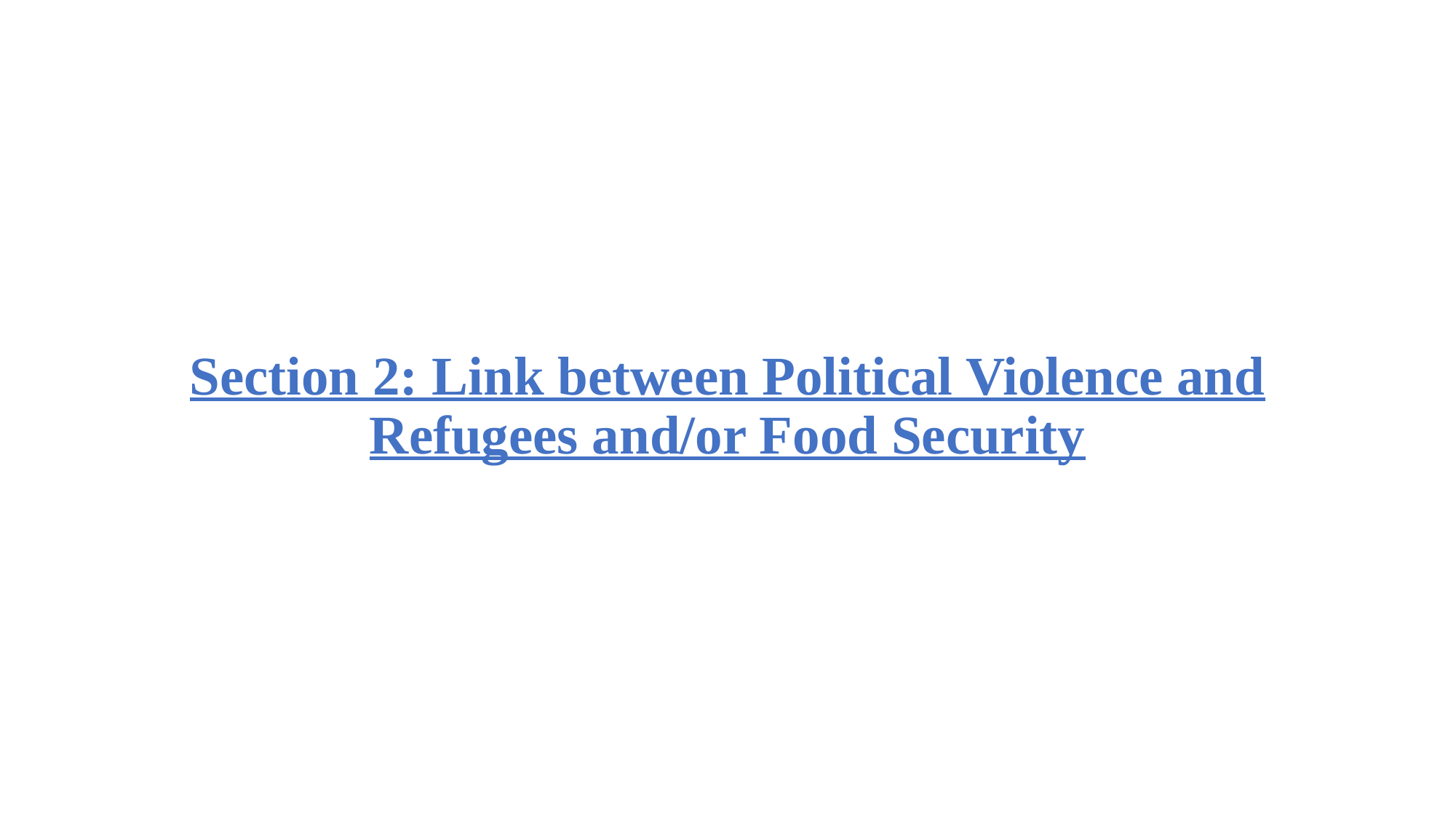

# Section 2: Link between Political Violence and Refugees and/or Food Security